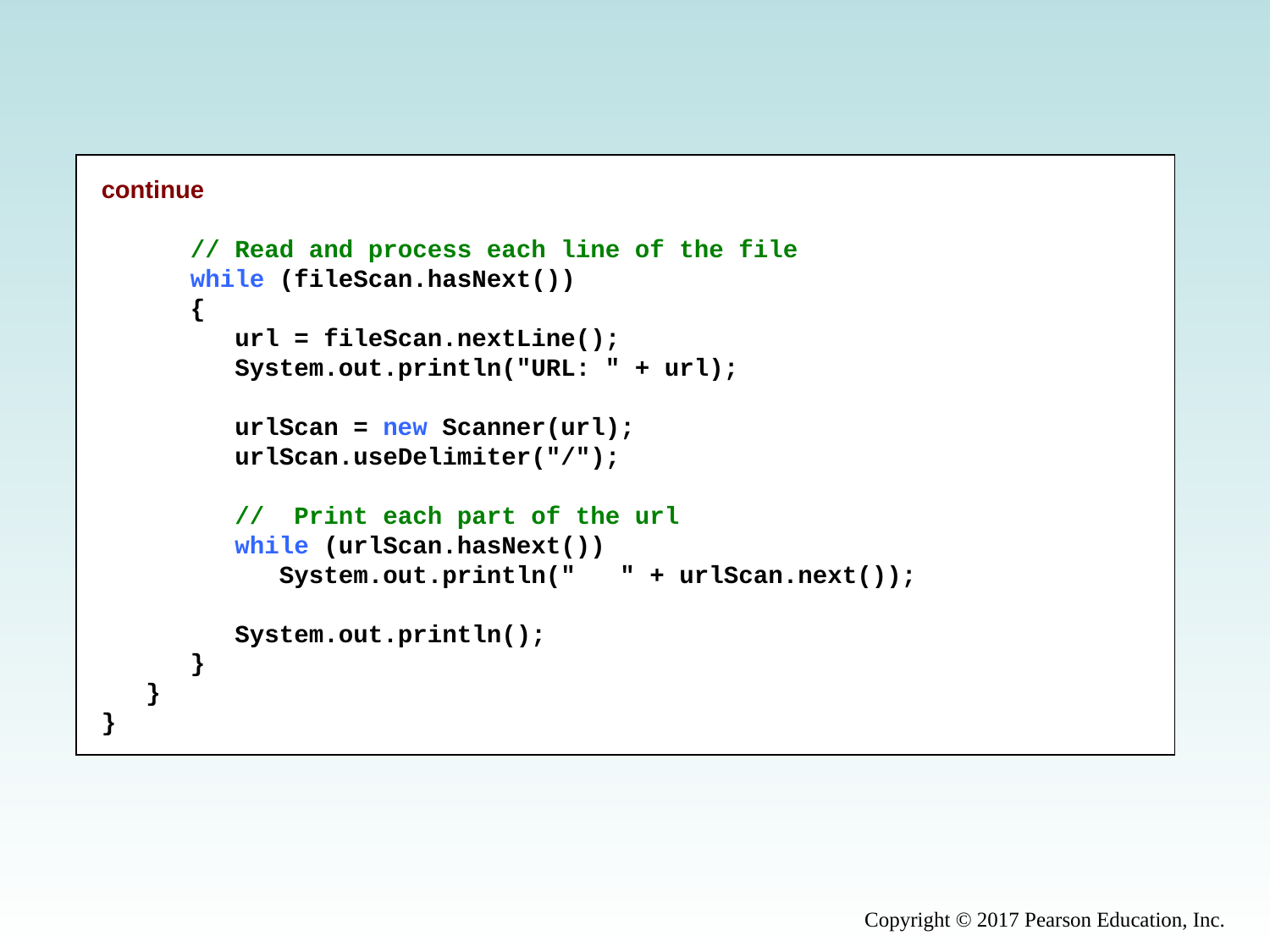

continue

      // Read and process each line of the file
      while (fileScan.hasNext())
      {
         url = fileScan.nextLine();
         System.out.println("URL: " + url);

         urlScan = new Scanner(url);
         urlScan.useDelimiter("/");

         //  Print each part of the url
         while (urlScan.hasNext())
            System.out.println("   " + urlScan.next());

         System.out.println();
      }
   }
}
Copyright © 2017 Pearson Education, Inc.